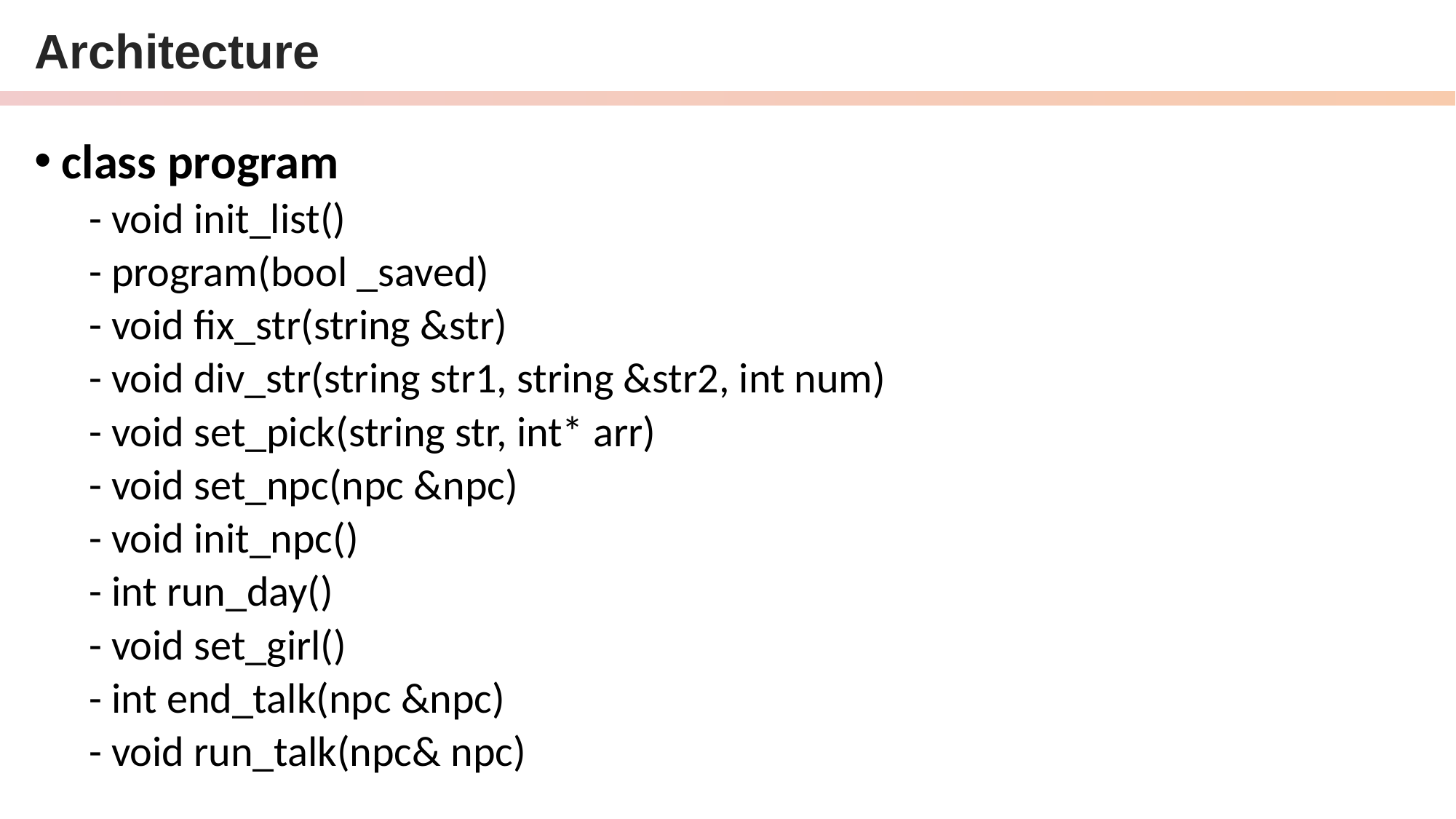

# Architecture
class program
- void init_list()
- program(bool _saved)
- void fix_str(string &str)
- void div_str(string str1, string &str2, int num)
- void set_pick(string str, int* arr)
- void set_npc(npc &npc)
- void init_npc()
- int run_day()
- void set_girl()
- int end_talk(npc &npc)
- void run_talk(npc& npc)